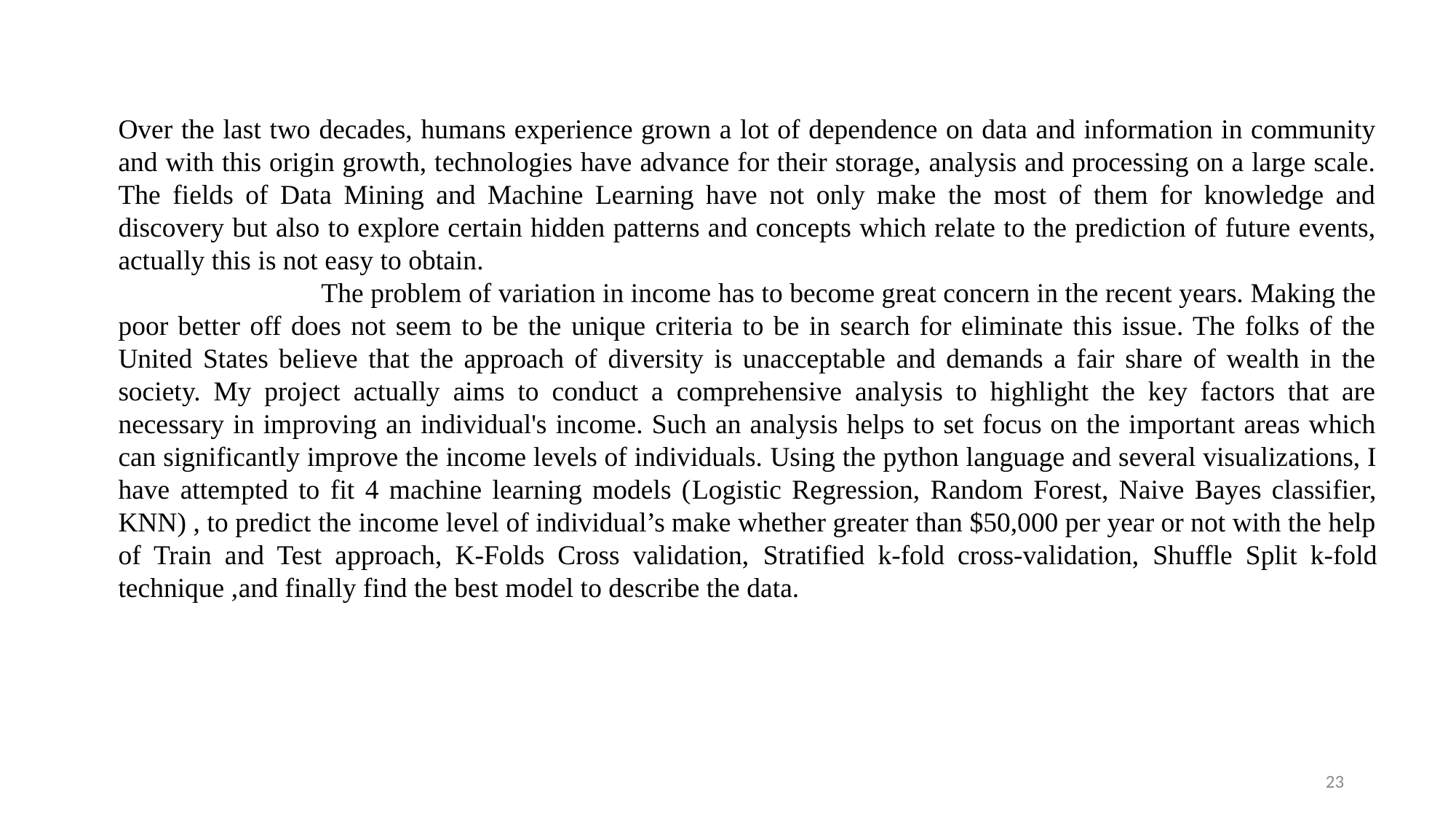

Over the last two decades, humans experience grown a lot of dependence on data and information in community and with this origin growth, technologies have advance for their storage, analysis and processing on a large scale. The fields of Data Mining and Machine Learning have not only make the most of them for knowledge and discovery but also to explore certain hidden patterns and concepts which relate to the prediction of future events, actually this is not easy to obtain.
                             The problem of variation in income has to become great concern in the recent years. Making the poor better off does not seem to be the unique criteria to be in search for eliminate this issue. The folks of the United States believe that the approach of diversity is unacceptable and demands a fair share of wealth in the society. My project actually aims to conduct a comprehensive analysis to highlight the key factors that are necessary in improving an individual's income. Such an analysis helps to set focus on the important areas which can significantly improve the income levels of individuals. Using the python language and several visualizations, I have attempted to fit 4 machine learning models (Logistic Regression, Random Forest, Naive Bayes classifier, KNN) , to predict the income level of individual’s make whether greater than $50,000 per year or not with the help of Train and Test approach, K-Folds Cross validation, Stratified k-fold cross-validation, Shuffle Split k-fold technique ,and finally find the best model to describe the data.

23